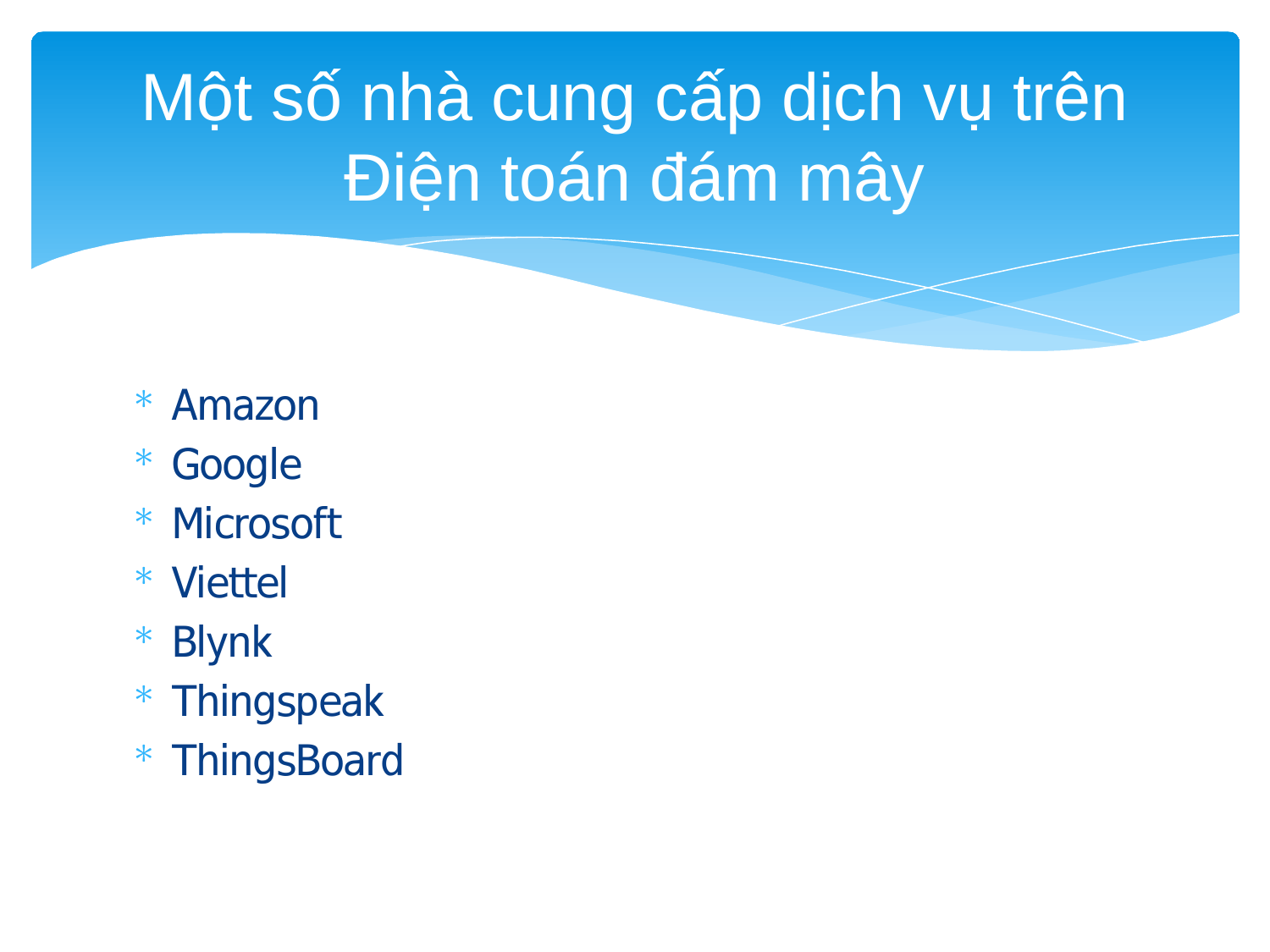

# Một số nhà cung cấp dịch vụ trên Điện toán đám mây
Amazon
Google
Microsoft
Viettel
Blynk
Thingspeak
ThingsBoard